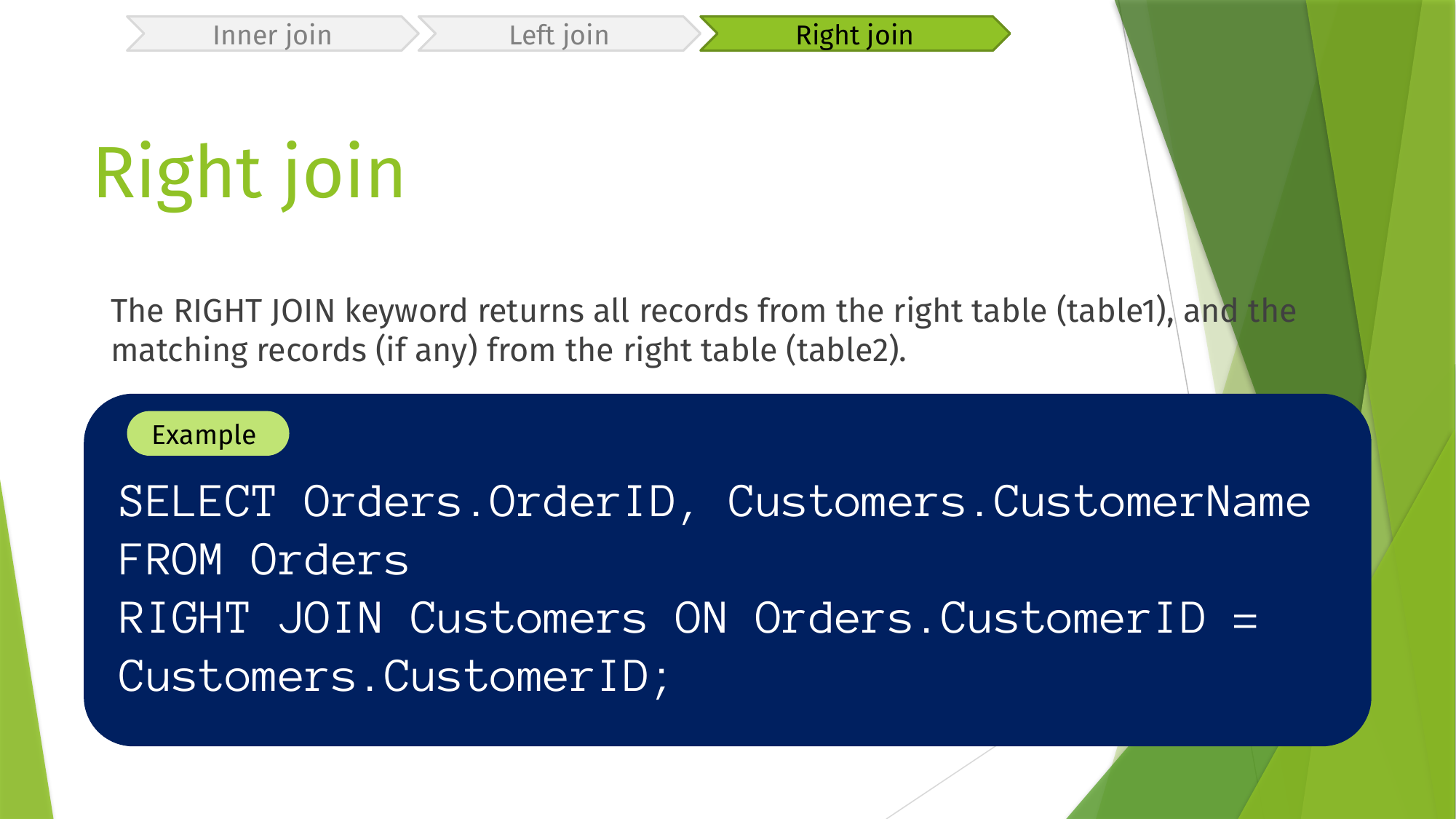

Inner join
Left join
Right join
# Right join
The RIGHT JOIN keyword returns all records from the right table (table1), and the matching records (if any) from the right table (table2).

SYNTAX
Example
SELECT column_name(s)
FROM table1
RIGHT JOIN table2
ON table1.column_name = table2.column_name;
SELECT Orders.OrderID, Customers.CustomerName
FROM Orders
RIGHT JOIN Customers ON Orders.CustomerID = Customers.CustomerID;